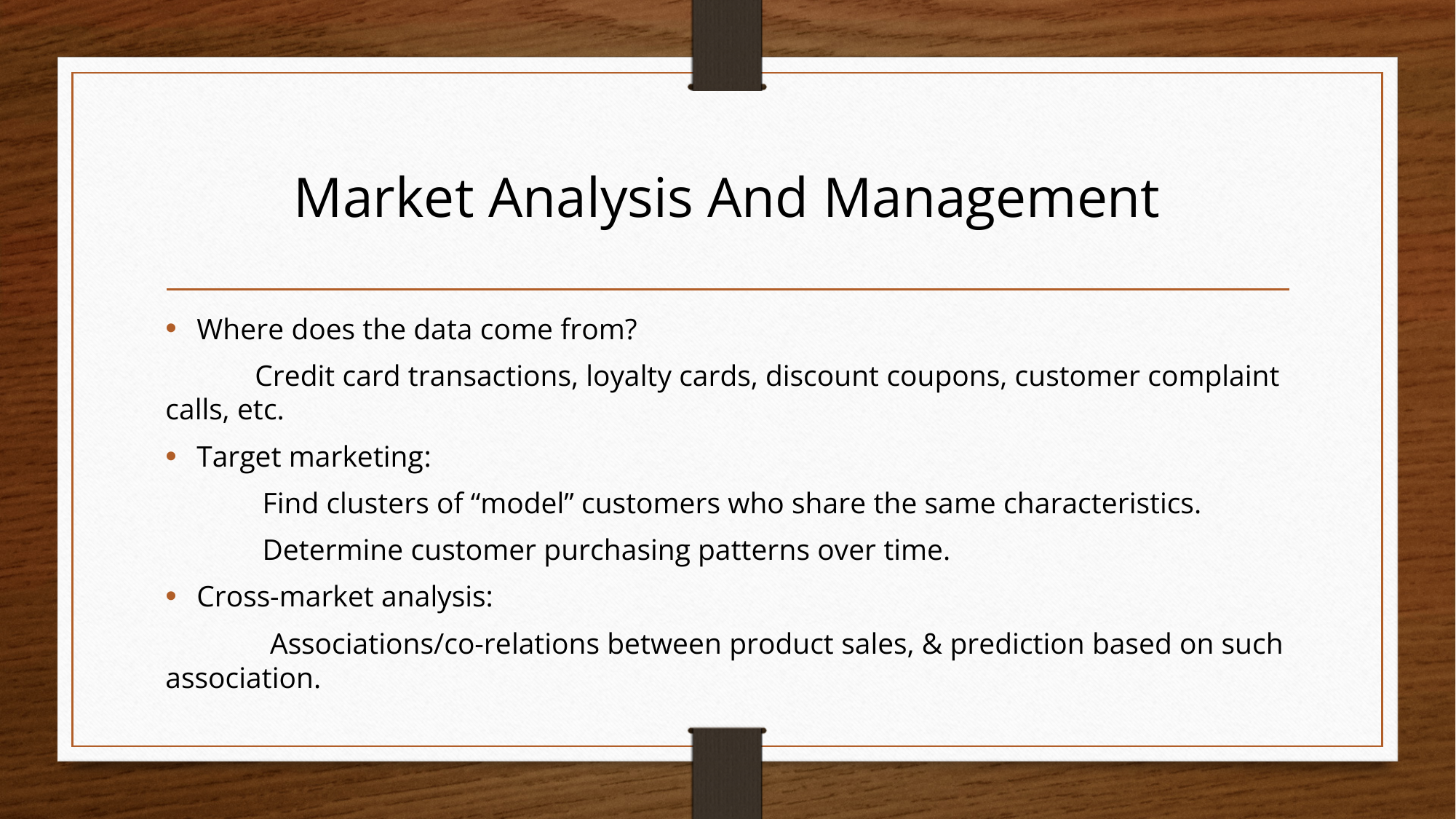

# Market Analysis And Management
Where does the data come from?
            Credit card transactions, loyalty cards, discount coupons, customer complaint calls, etc.
Target marketing:
             Find clusters of “model” customers who share the same characteristics.
             Determine customer purchasing patterns over time.
Cross-market analysis:
              Associations/co-relations between product sales, & prediction based on such association.